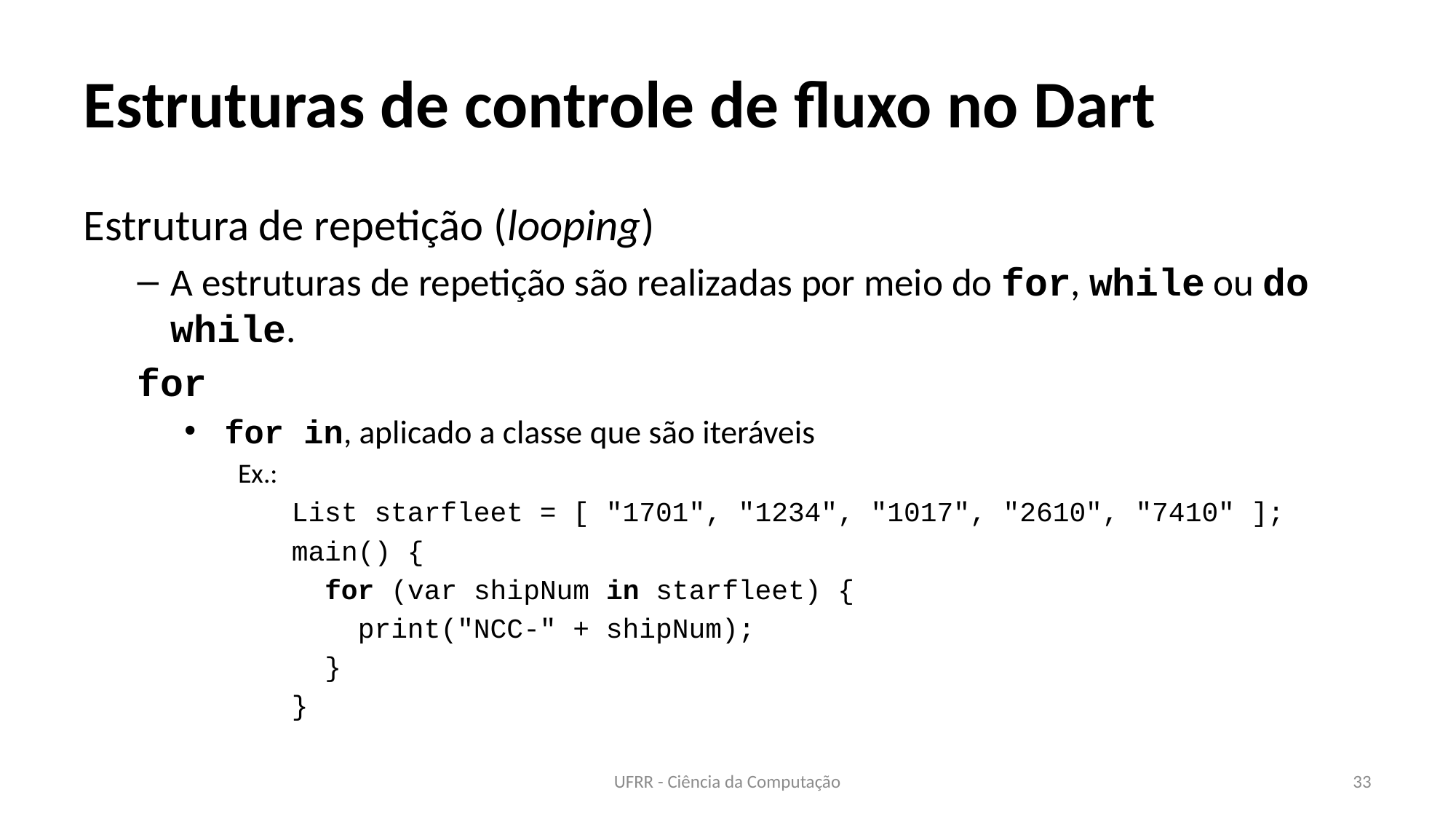

# Estruturas de controle de fluxo no Dart
Estrutura de repetição (looping)
A estruturas de repetição são realizadas por meio do for, while ou do while.
for
for in, aplicado a classe que são iteráveis
Ex.:
List starfleet = [ "1701", "1234", "1017", "2610", "7410" ];
main() {
  for (var shipNum in starfleet) {
    print("NCC-" + shipNum);
  }
}

UFRR - Ciência da Computação
33